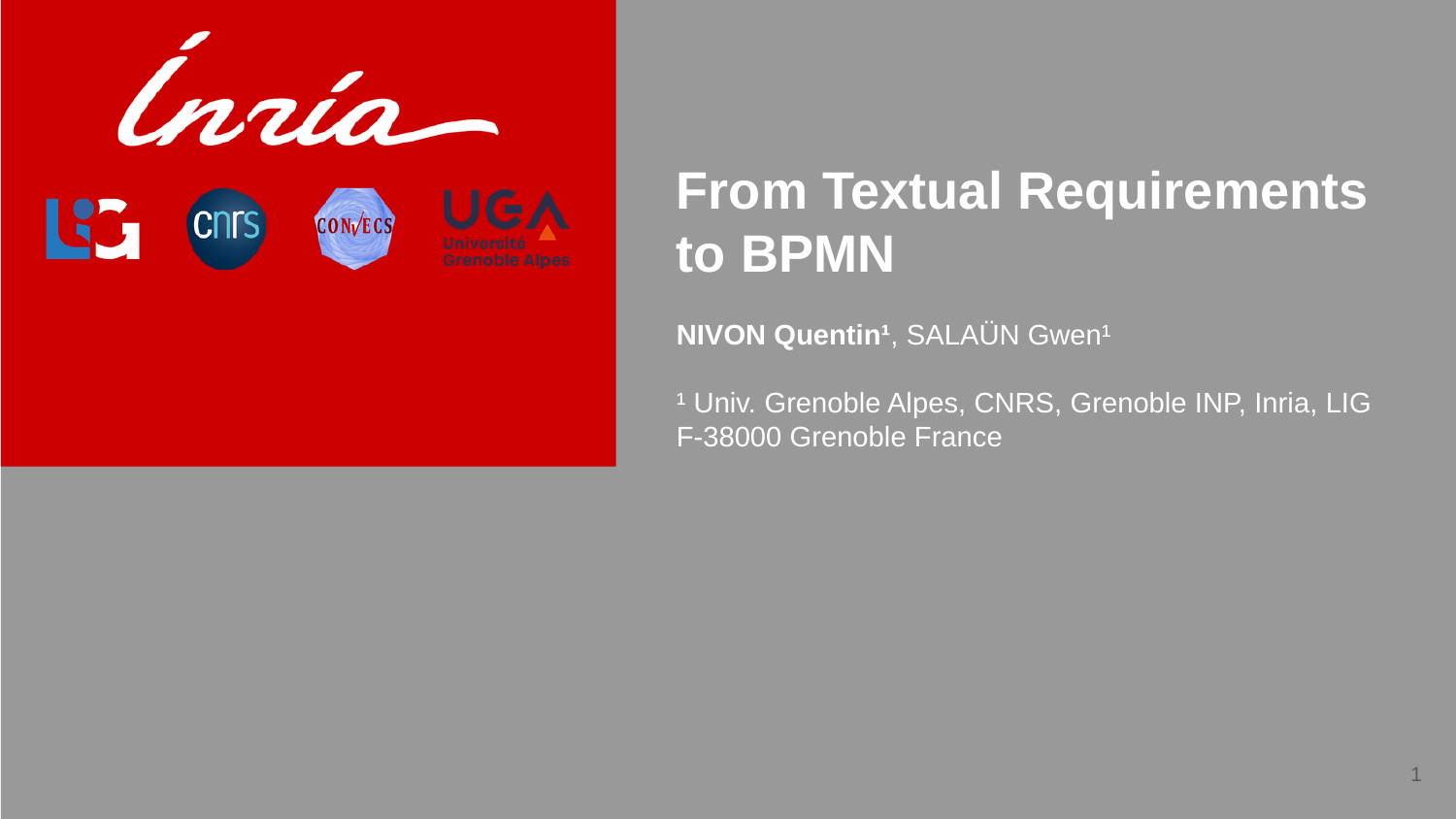

From Textual Requirements
to BPMN
NIVON Quentin¹, SALAÜN Gwen¹

¹ Univ. Grenoble Alpes, CNRS, Grenoble INP, Inria, LIG F-38000 Grenoble France
1